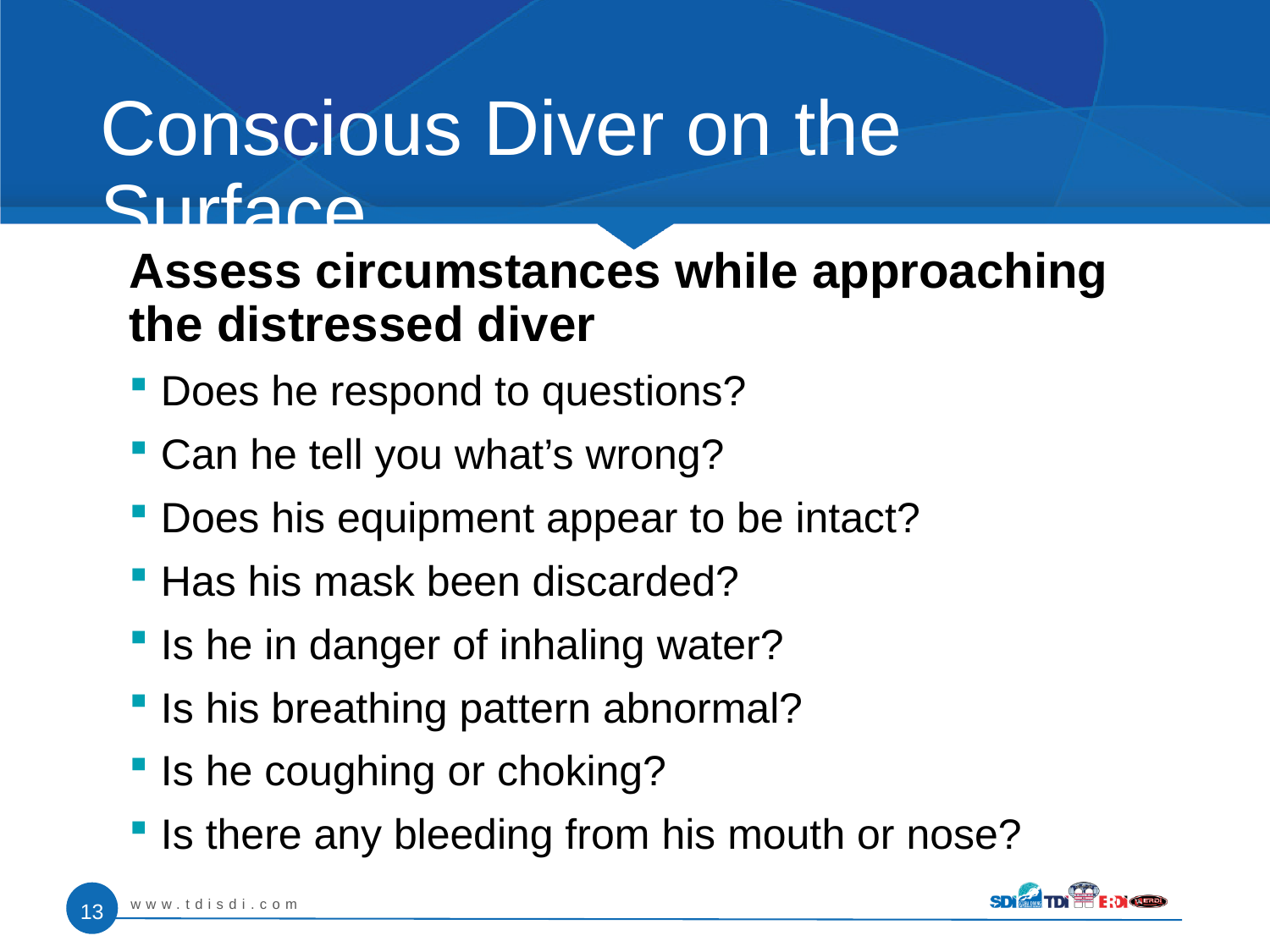

# Conscious Diver on the Surface
Assess circumstances while approaching
the distressed diver
Does he respond to questions?
Can he tell you what’s wrong?
Does his equipment appear to be intact?
Has his mask been discarded?
Is he in danger of inhaling water?
Is his breathing pattern abnormal?
Is he coughing or choking?
Is there any bleeding from his mouth or nose?
www.tdisdi.com
13